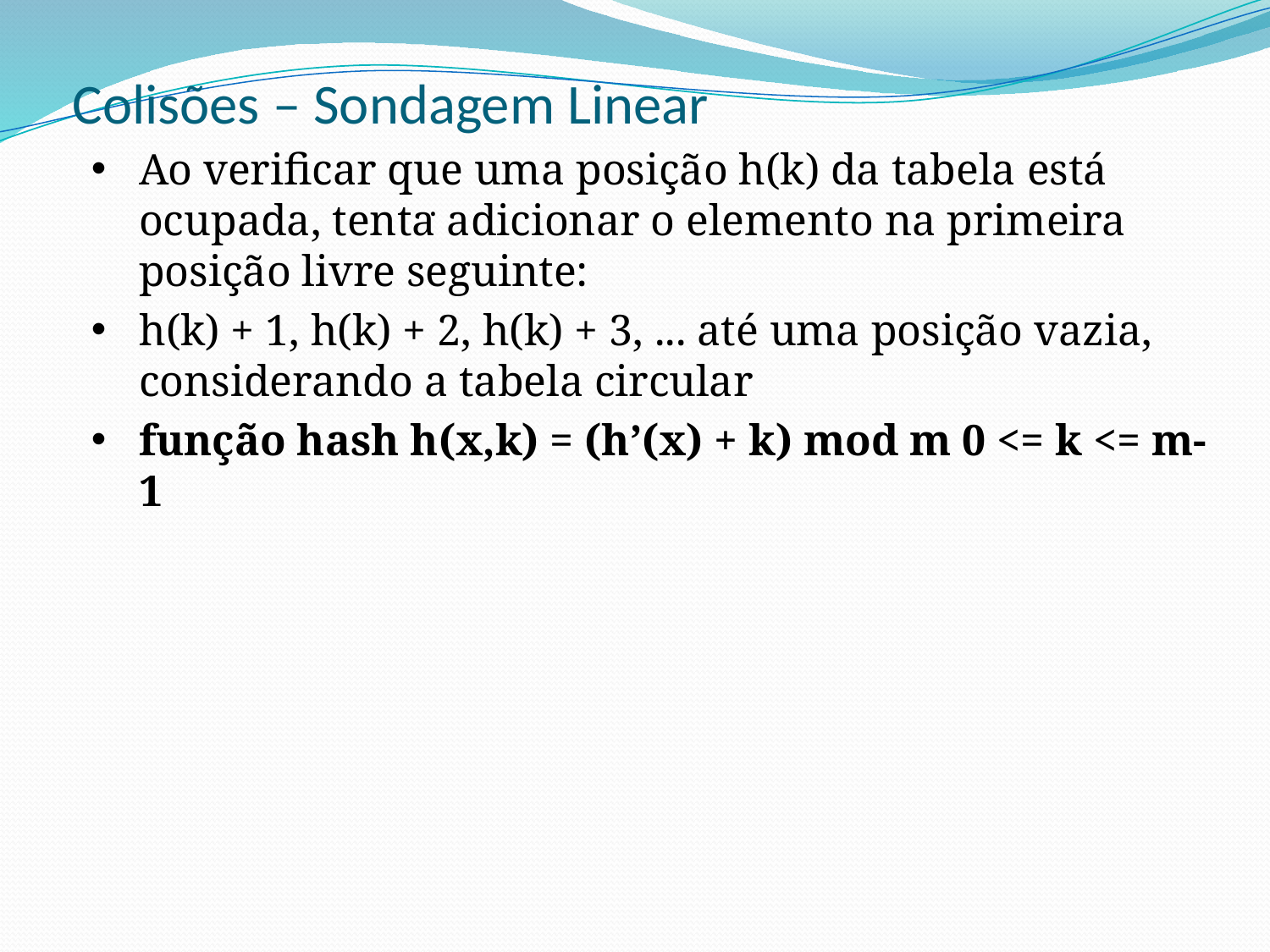

# Colisões – Sondagem Linear
Ao verificar que uma posição h(k) da tabela está ocupada, tenta adicionar o elemento na primeira posição livre seguinte:
h(k) + 1, h(k) + 2, h(k) + 3, ... até uma posição vazia, considerando a tabela circular
função hash h(x,k) = (h’(x) + k) mod m 0 <= k <= m-1
.